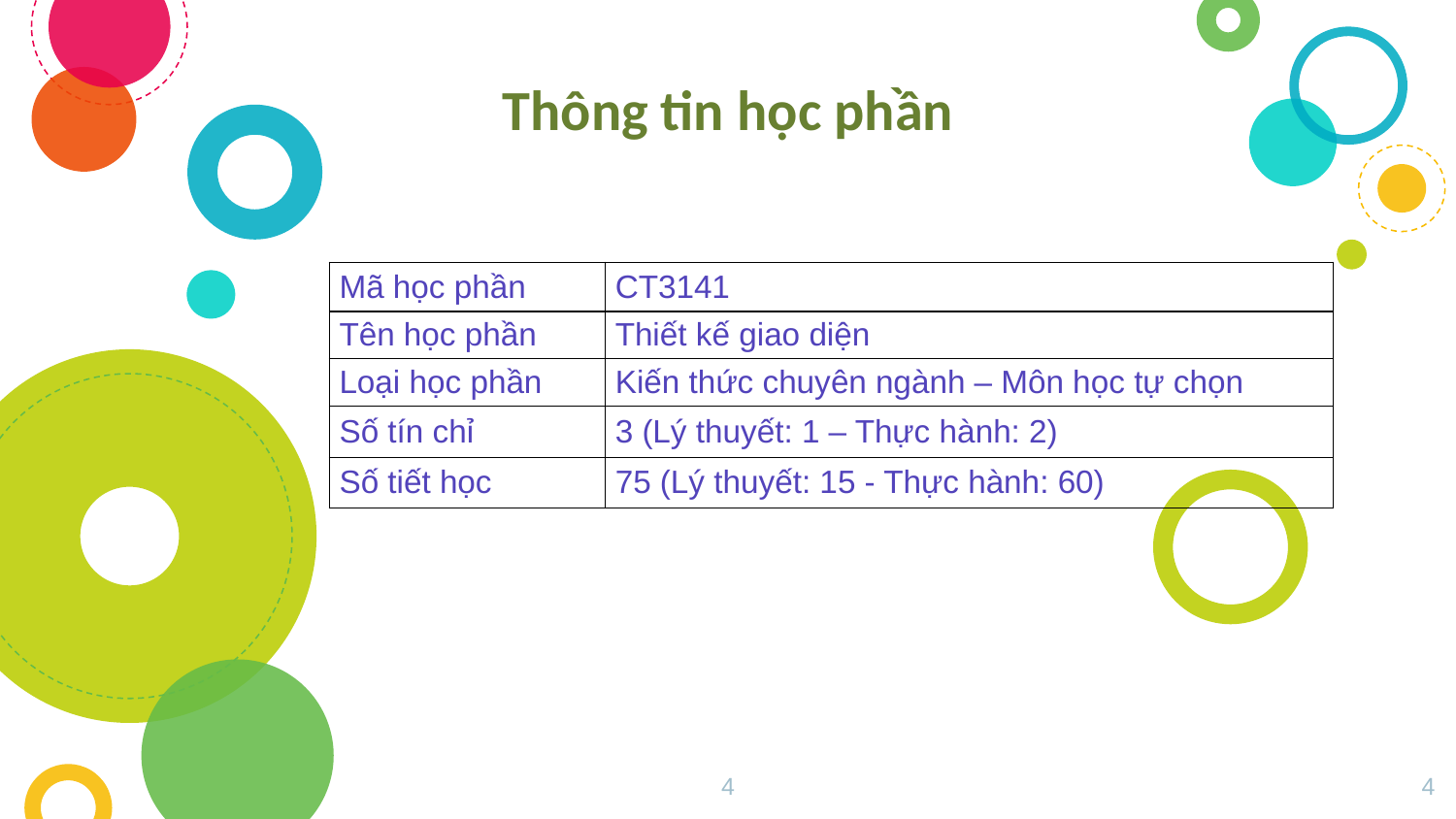

Thông tin học phần
| Mã học phần | CT3141 |
| --- | --- |
| Tên học phần | Thiết kế giao diện |
| Loại học phần | Kiến thức chuyên ngành – Môn học tự chọn |
| Số tín chỉ | 3 (Lý thuyết: 1 – Thực hành: 2) |
| Số tiết học | 75 (Lý thuyết: 15 - Thực hành: 60) |

4
4